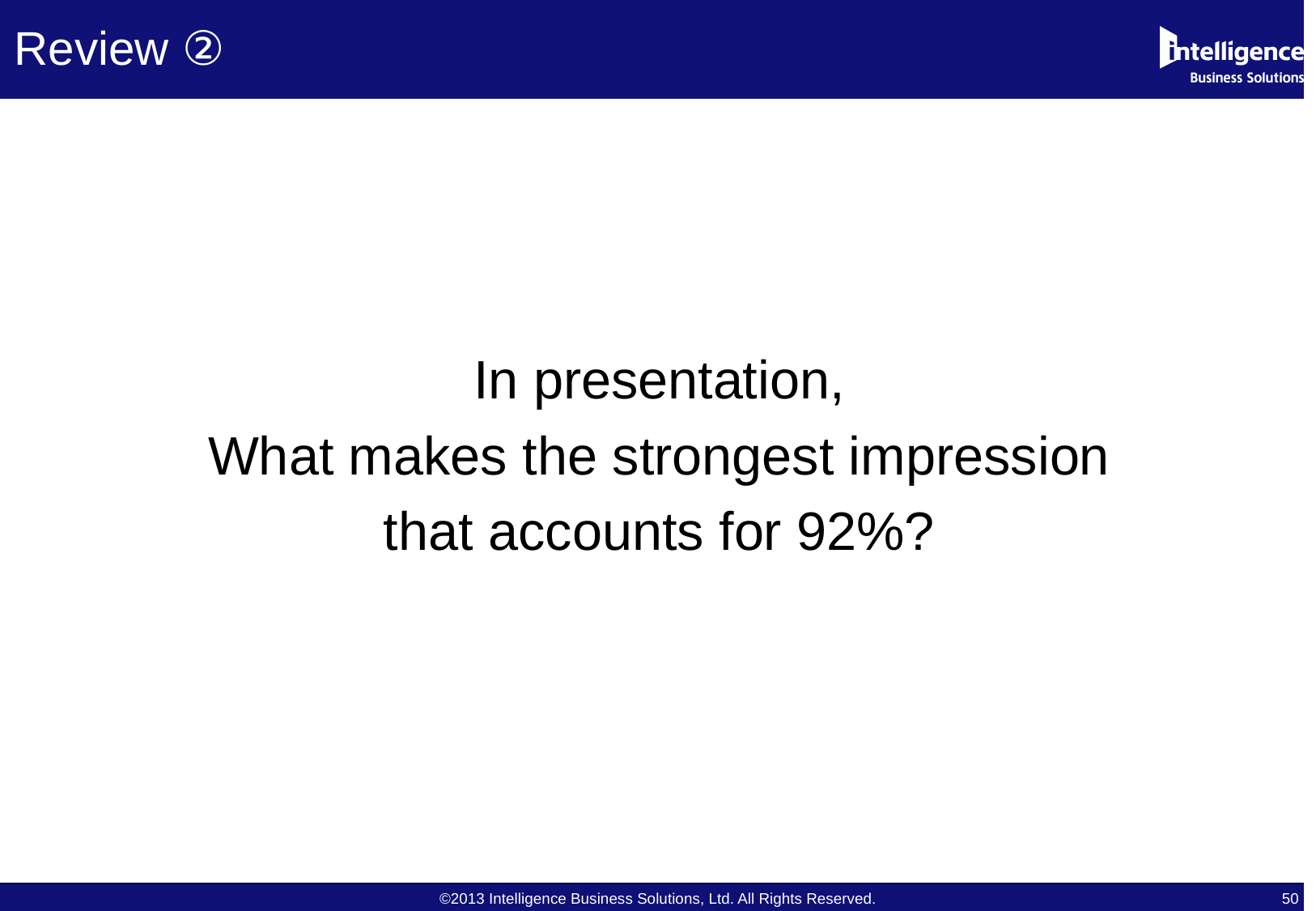

# Review ②
In presentation,
What makes the strongest impression
that accounts for 92%?
Non-verbal